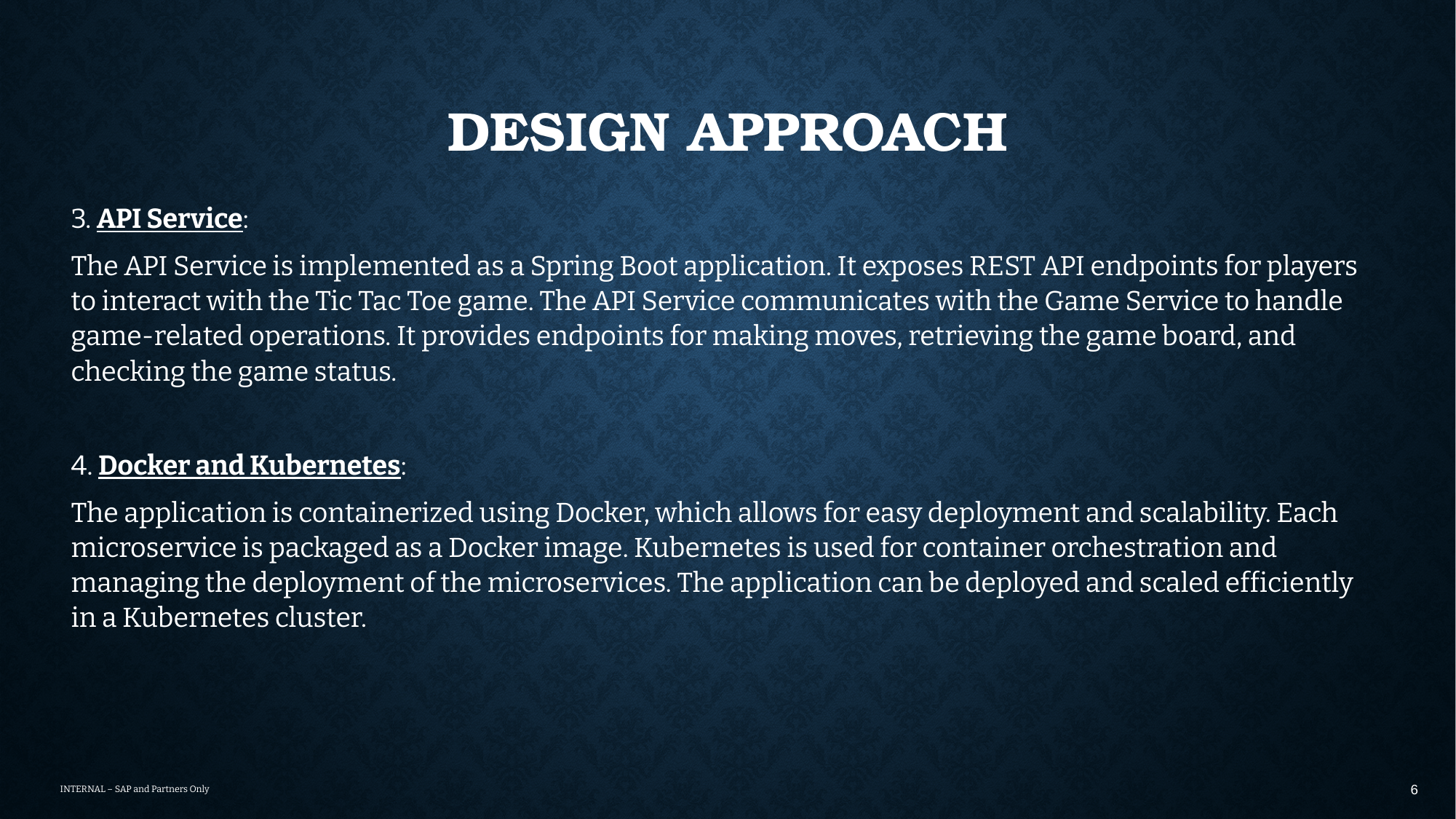

# Design Approach
3. API Service:
The API Service is implemented as a Spring Boot application. It exposes REST API endpoints for players to interact with the Tic Tac Toe game. The API Service communicates with the Game Service to handle game-related operations. It provides endpoints for making moves, retrieving the game board, and checking the game status.

4. Docker and Kubernetes:
The application is containerized using Docker, which allows for easy deployment and scalability. Each microservice is packaged as a Docker image. Kubernetes is used for container orchestration and managing the deployment of the microservices. The application can be deployed and scaled efficiently in a Kubernetes cluster.